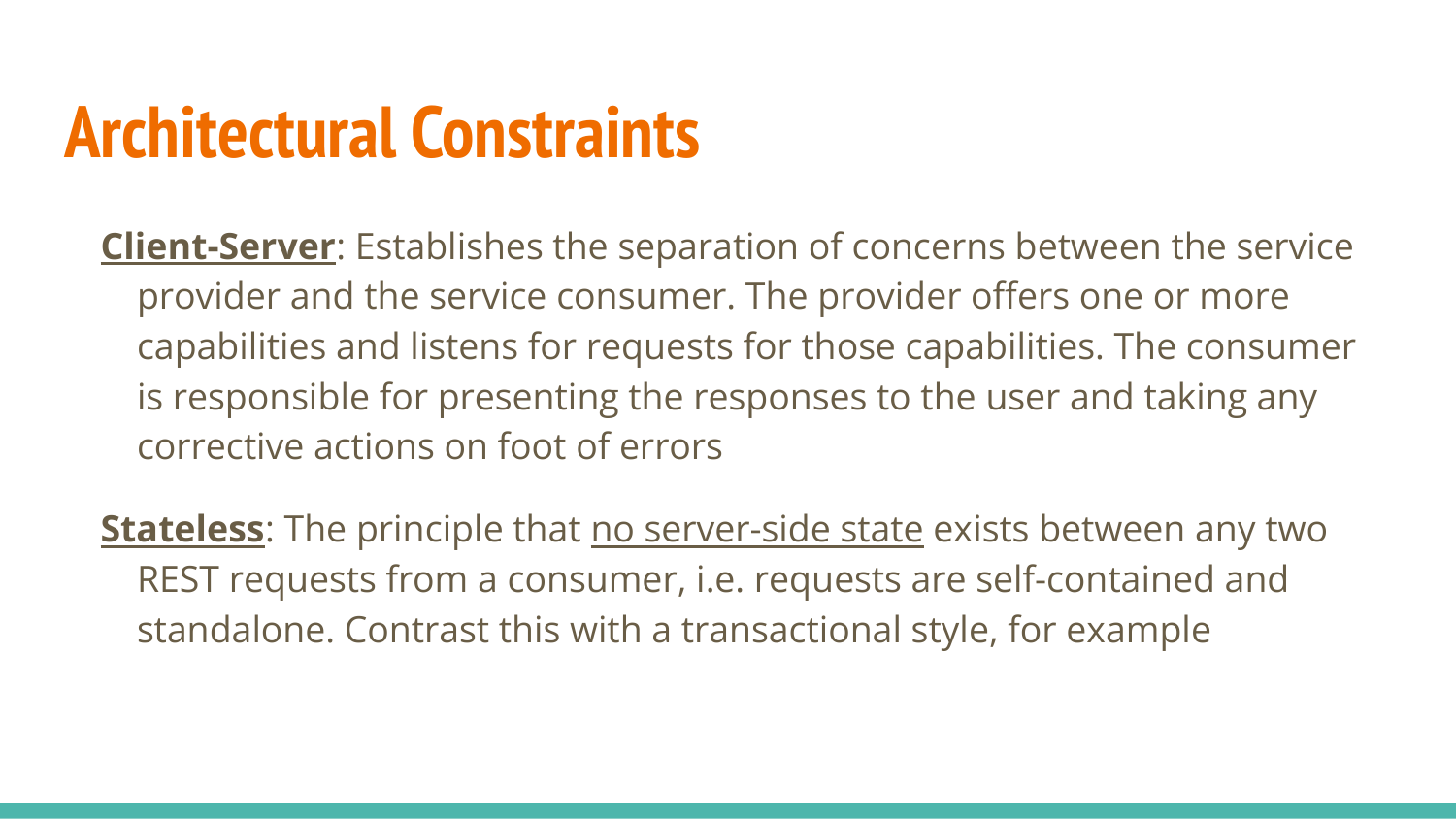

# Architectural Constraints
Client-Server: Establishes the separation of concerns between the service provider and the service consumer. The provider offers one or more capabilities and listens for requests for those capabilities. The consumer is responsible for presenting the responses to the user and taking any corrective actions on foot of errors
Stateless: The principle that no server-side state exists between any two REST requests from a consumer, i.e. requests are self-contained and standalone. Contrast this with a transactional style, for example